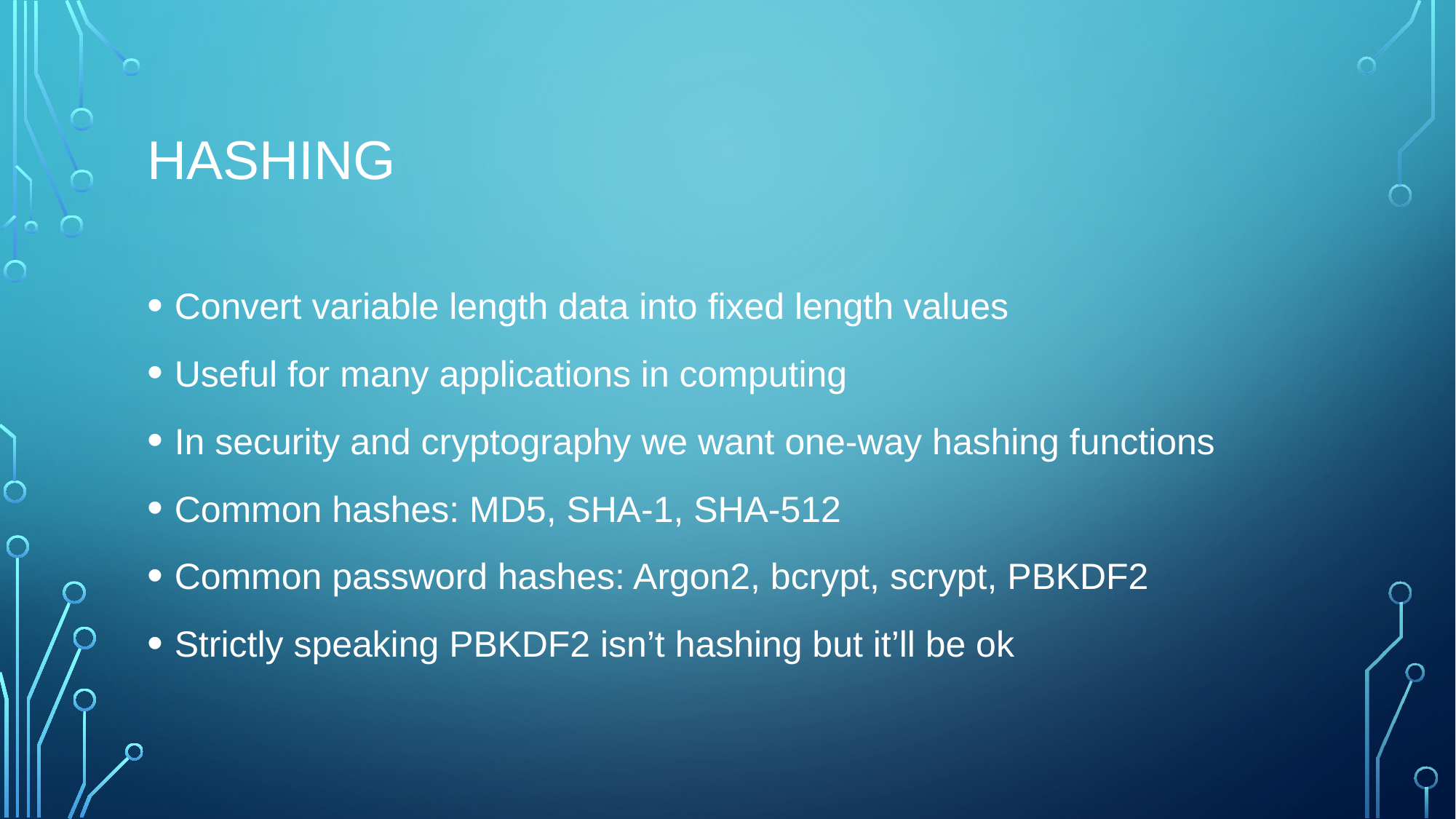

# Hashing
Convert variable length data into fixed length values
Useful for many applications in computing
In security and cryptography we want one-way hashing functions
Common hashes: MD5, SHA-1, SHA-512
Common password hashes: Argon2, bcrypt, scrypt, PBKDF2
Strictly speaking PBKDF2 isn’t hashing but it’ll be ok